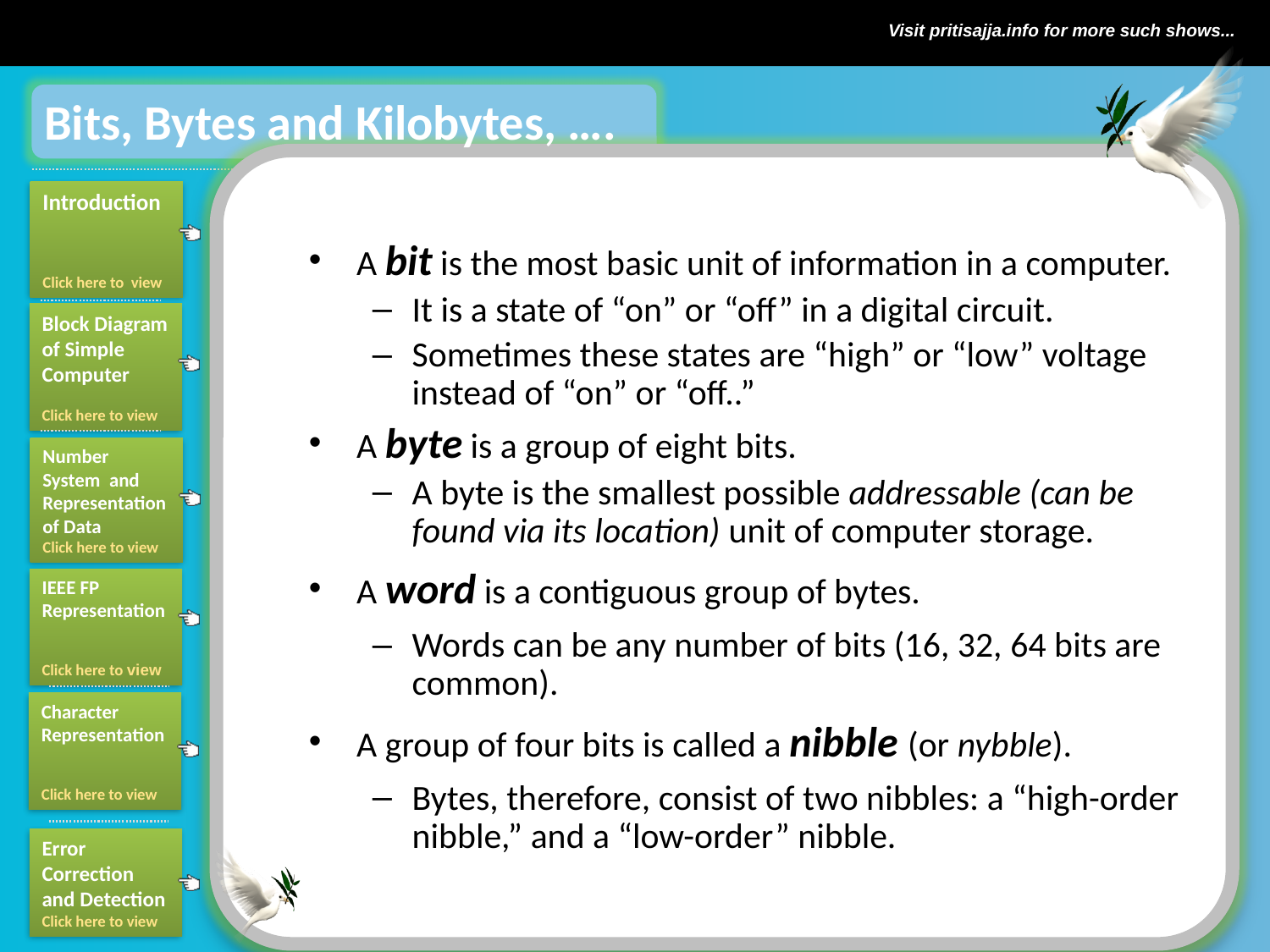

Bits, Bytes and Kilobytes, ….
A bit is the most basic unit of information in a computer.
It is a state of “on” or “off” in a digital circuit.
Sometimes these states are “high” or “low” voltage instead of “on” or “off..”
A byte is a group of eight bits.
A byte is the smallest possible addressable (can be found via its location) unit of computer storage.
A word is a contiguous group of bytes.
Words can be any number of bits (16, 32, 64 bits are common).
A group of four bits is called a nibble (or nybble).
Bytes, therefore, consist of two nibbles: a “high-order nibble,” and a “low-order” nibble.